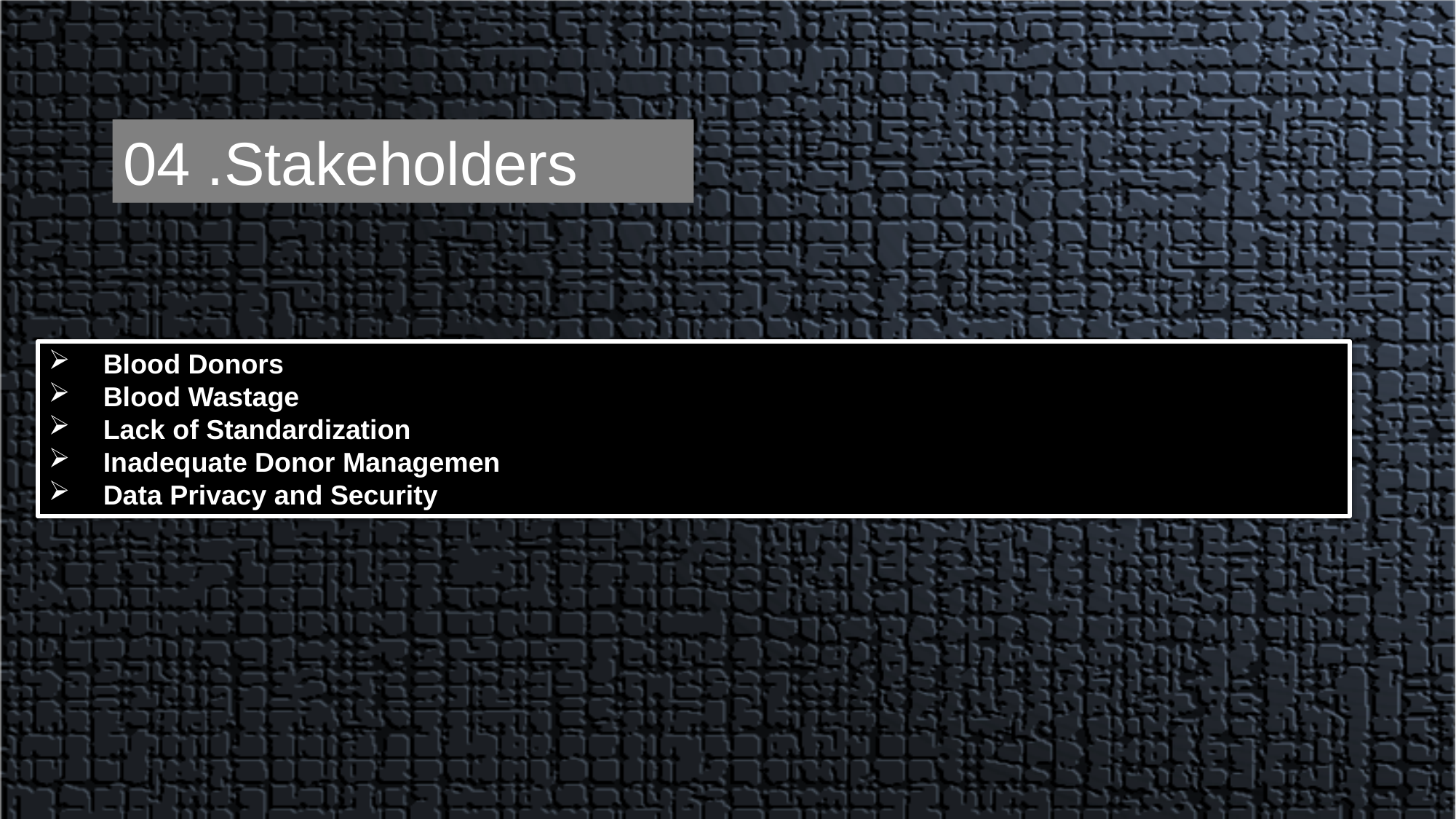

04 .Stakeholders
Blood Donors
Blood Wastage
Lack of Standardization
Inadequate Donor Managemen
Data Privacy and Security